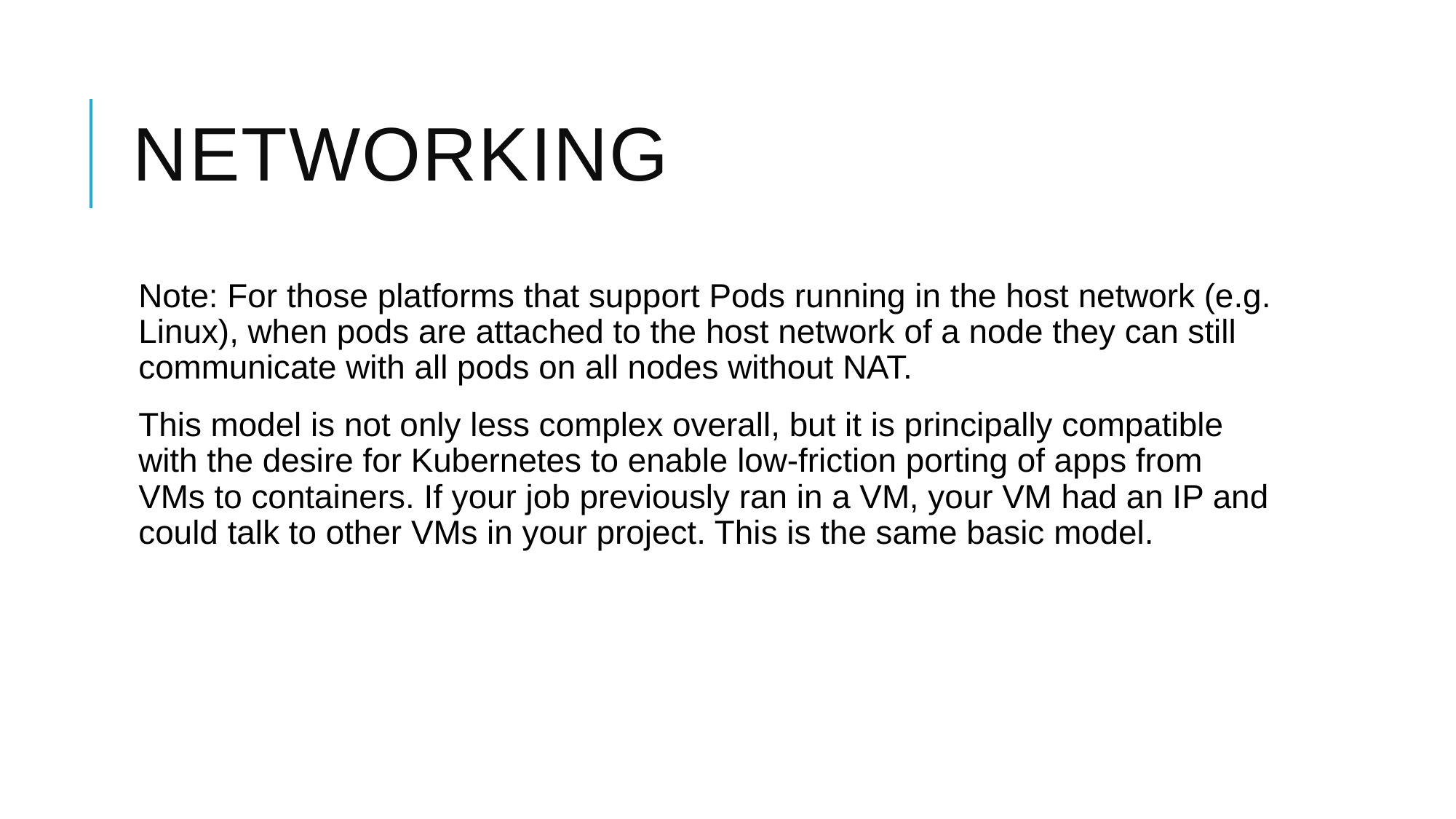

# networking
Note: For those platforms that support Pods running in the host network (e.g. Linux), when pods are attached to the host network of a node they can still communicate with all pods on all nodes without NAT.
This model is not only less complex overall, but it is principally compatible with the desire for Kubernetes to enable low-friction porting of apps from VMs to containers. If your job previously ran in a VM, your VM had an IP and could talk to other VMs in your project. This is the same basic model.